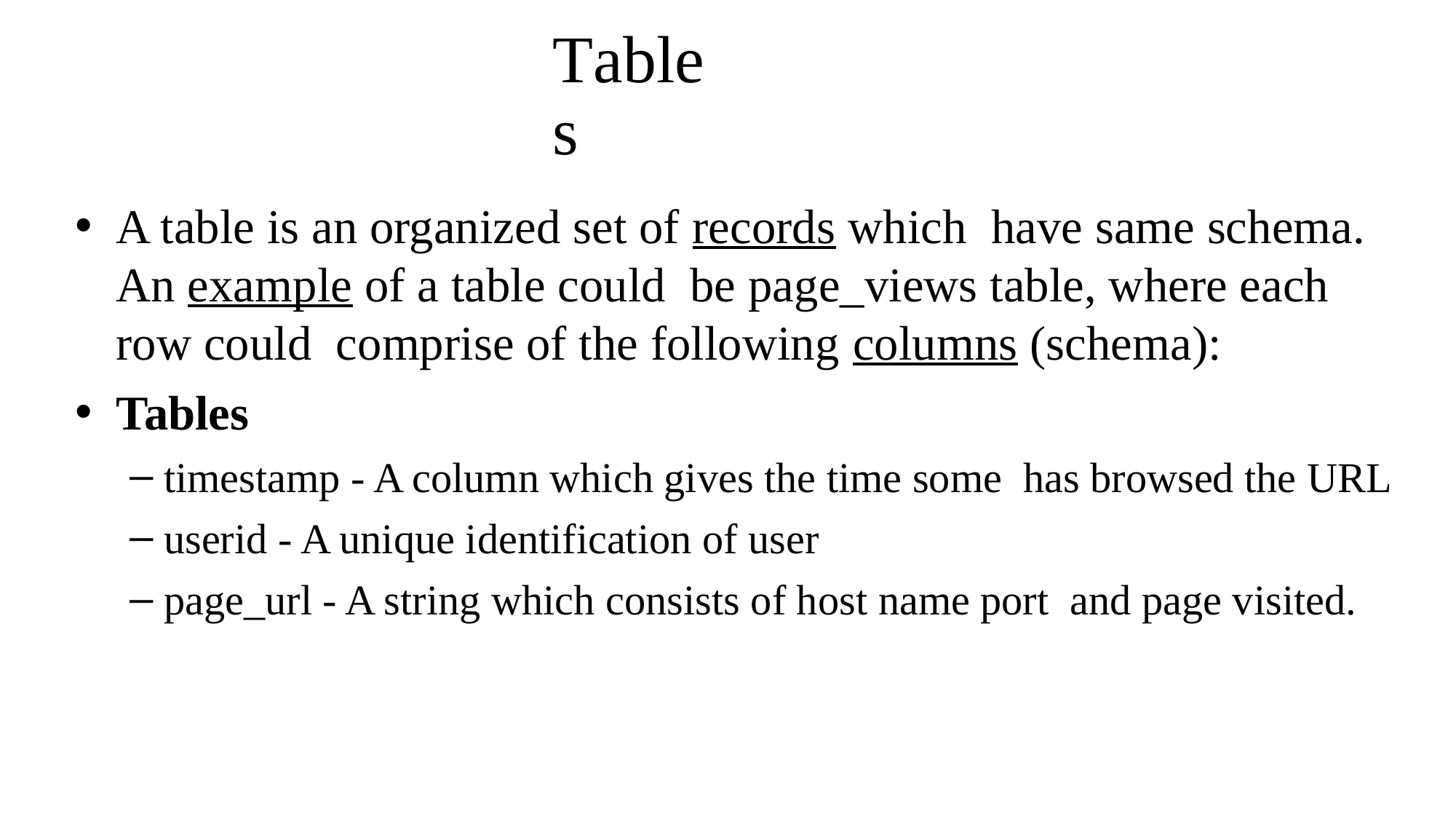

# Tables
A table is an organized set of records which  have same schema. An example of a table could  be page_views table, where each row could  comprise of the following columns (schema):
Tables
timestamp - A column which gives the time some  has browsed the URL
userid - A unique identification of user
page_url - A string which consists of host name port  and page visited.